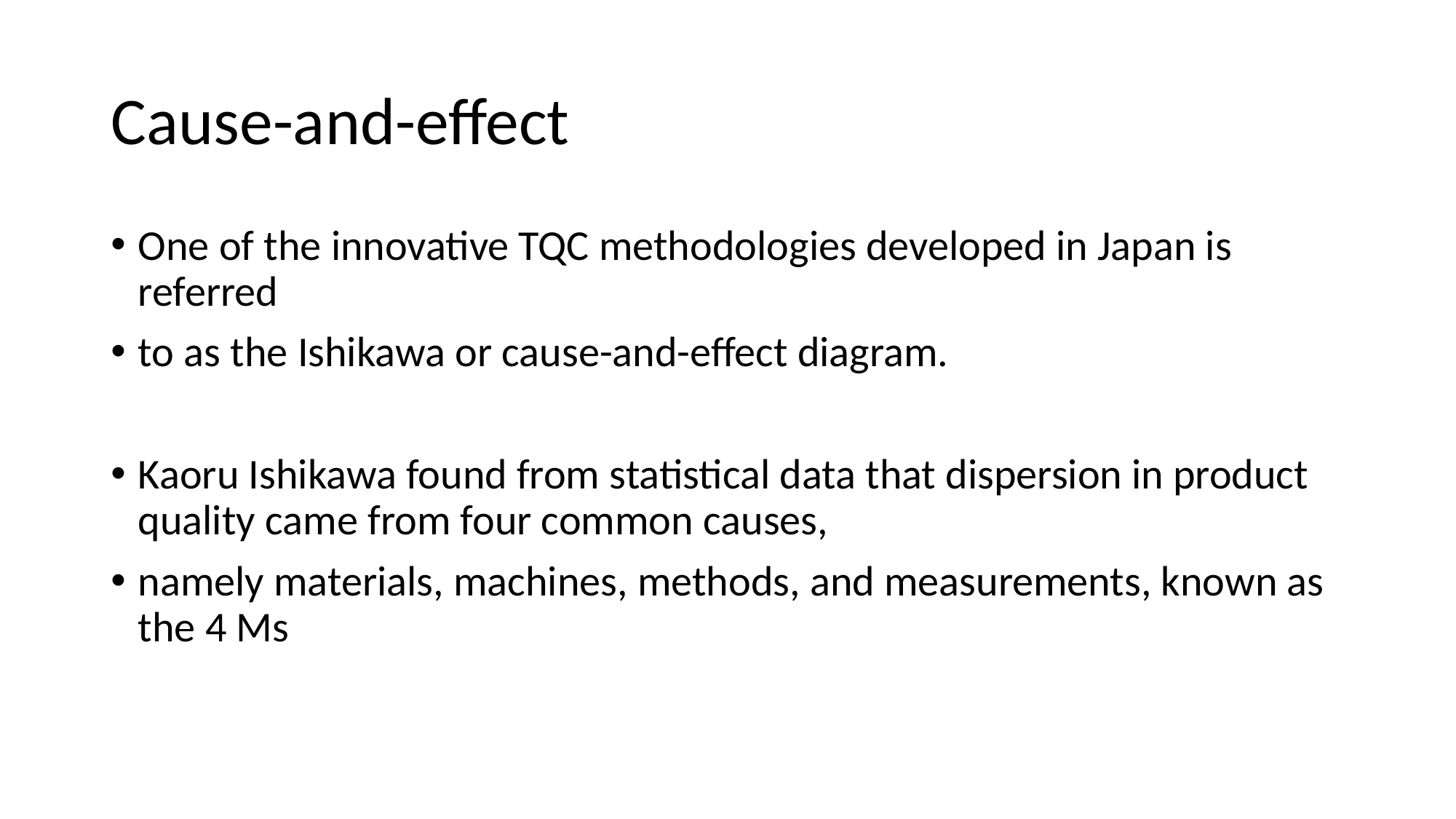

# Cause-and-effect
One of the innovative TQC methodologies developed in Japan is referred
to as the Ishikawa or cause-and-effect diagram.

Kaoru Ishikawa found from statistical data that dispersion in product quality came from four common causes,
namely materials, machines, methods, and measurements, known as the 4 Ms